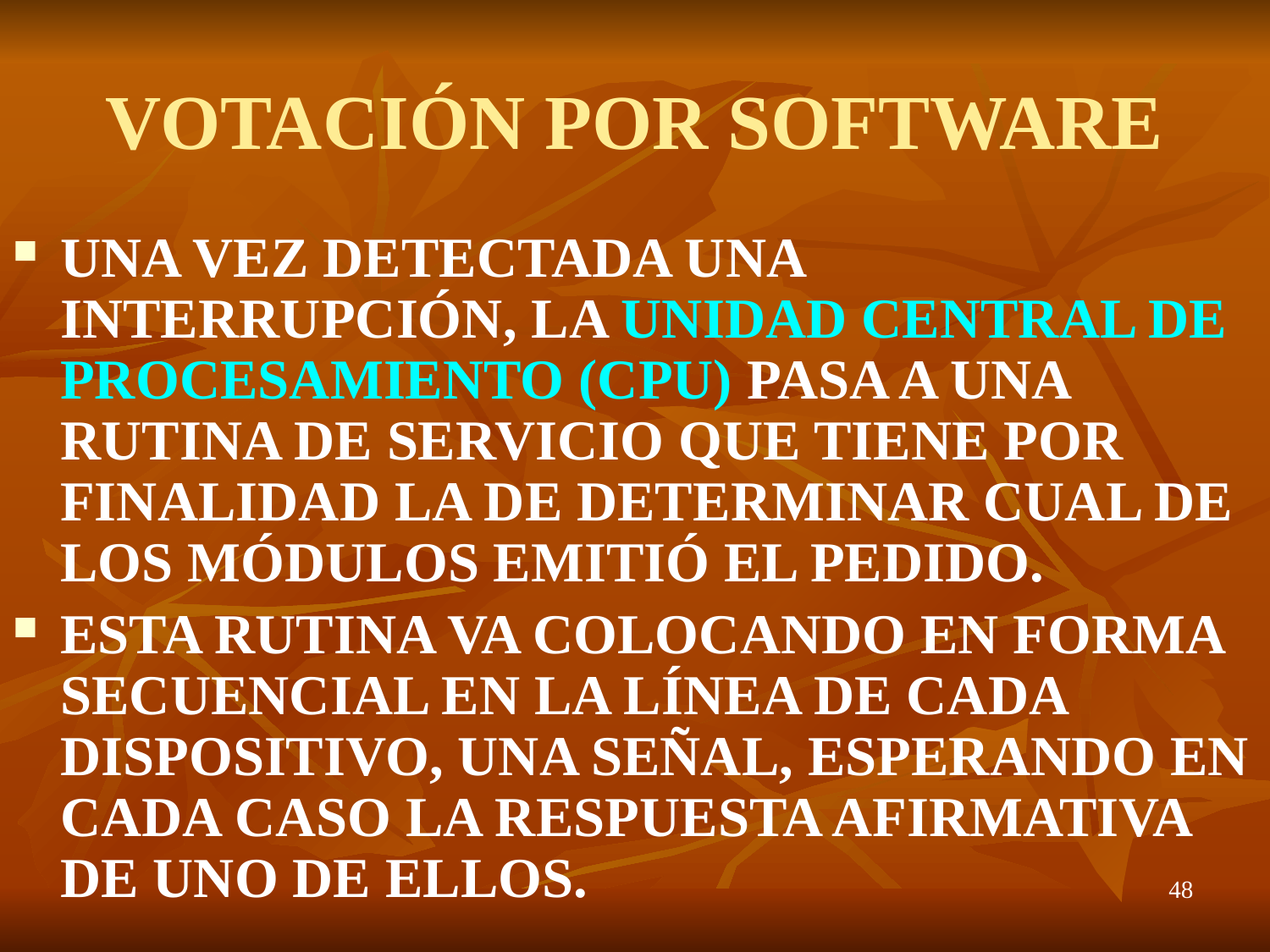

# VOTACIÓN POR SOFTWARE
UNA VEZ DETECTADA UNA INTERRUPCIÓN, LA UNIDAD CENTRAL DE PROCESAMIENTO (CPU) PASA A UNA RUTINA DE SERVICIO QUE TIENE POR FINALIDAD LA DE DETERMINAR CUAL DE LOS MÓDULOS EMITIÓ EL PEDIDO.
ESTA RUTINA VA COLOCANDO EN FORMA SECUENCIAL EN LA LÍNEA DE CADA DISPOSITIVO, UNA SEÑAL, ESPERANDO EN CADA CASO LA RESPUESTA AFIRMATIVA DE UNO DE ELLOS.
48